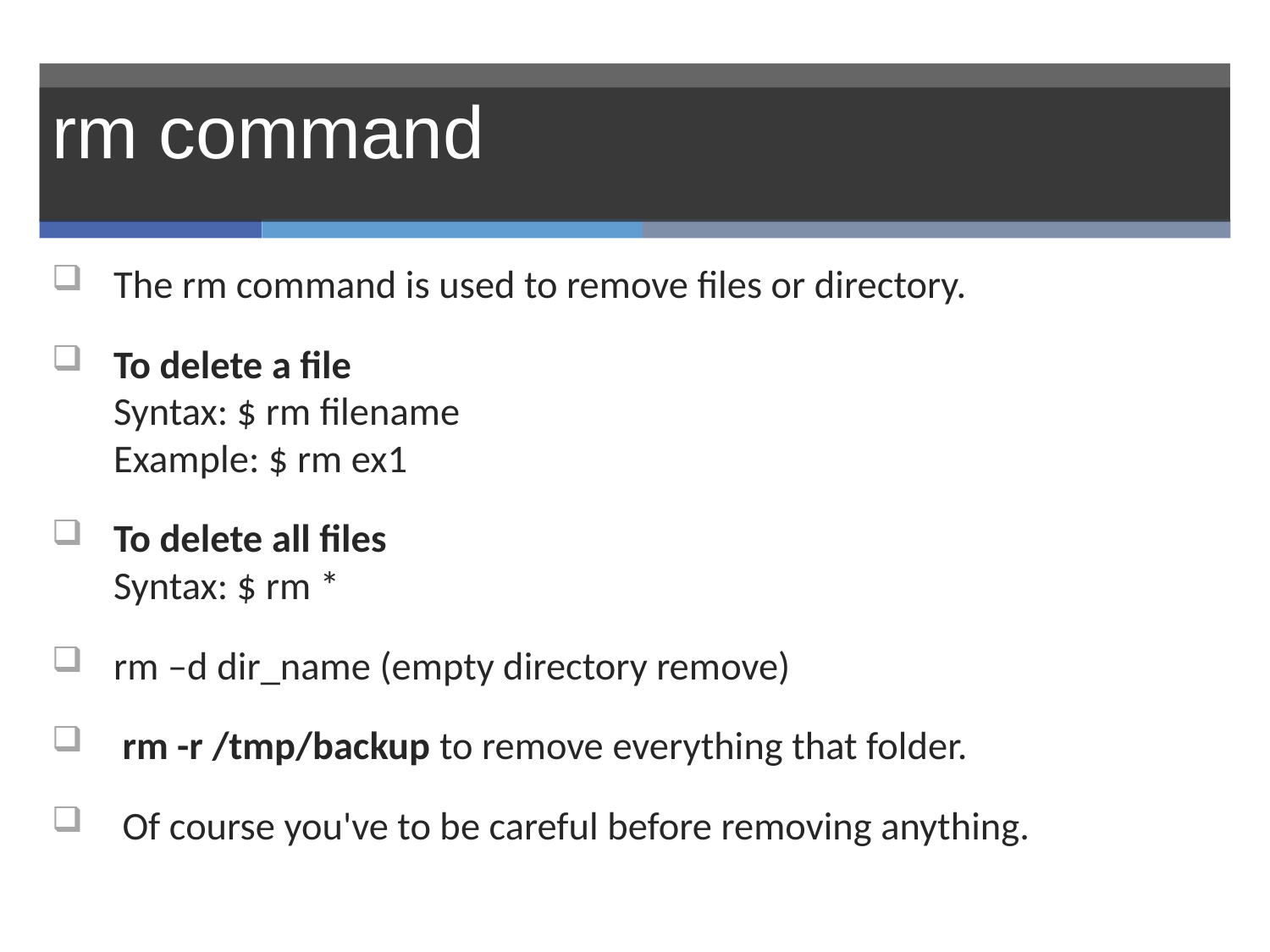

rm command
The rm command is used to remove files or directory.
To delete a file
Syntax: $ rm filename
Example: $ rm ex1
To delete all files
Syntax: $ rm *
rm –d dir_name (empty directory remove)
 rm -r /tmp/backup to remove everything that folder.
 Of course you've to be careful before removing anything.